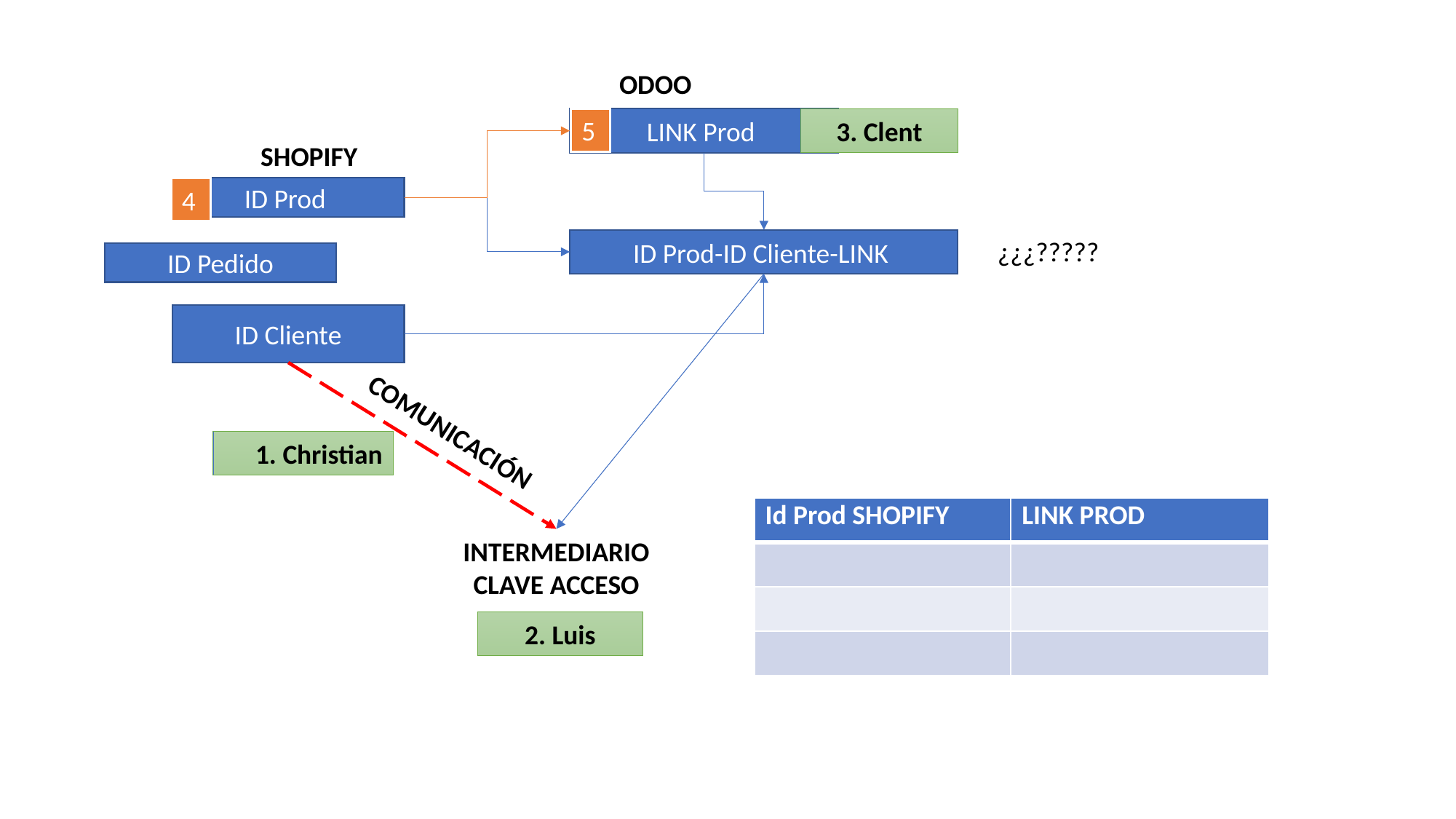

ODOO
5
LINK Prod
3. Clent
SHOPIFY
4
ID Prod
¿¿¿?????
ID Prod-ID Cliente-LINK
ID Pedido
ID Cliente
COMUNICACIÓN
1. Christian
| Id Prod SHOPIFY | LINK PROD |
| --- | --- |
|  |  |
|  |  |
|  |  |
INTERMEDIARIO
CLAVE ACCESO
2. Luis